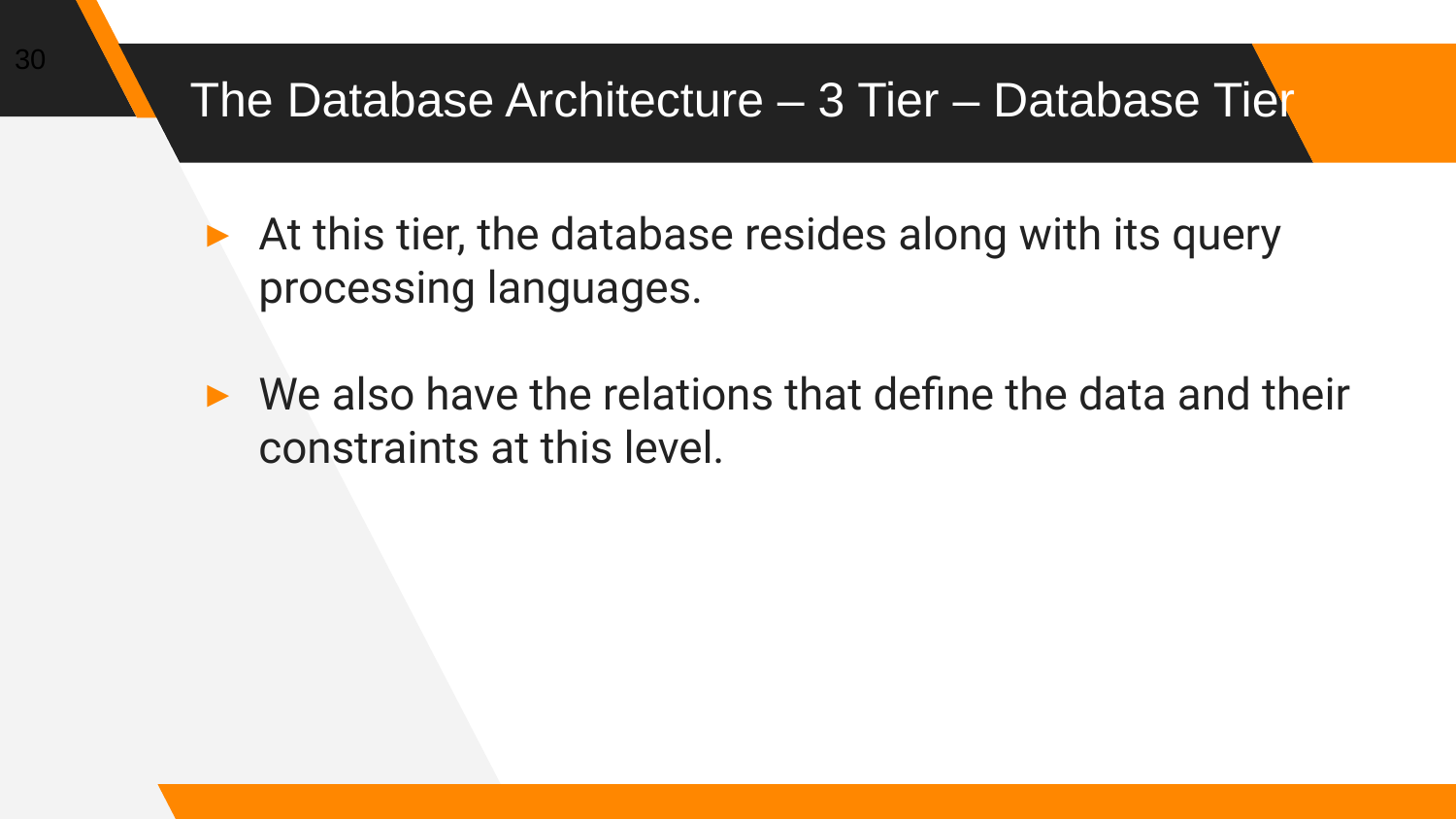

30
# The Database Architecture – 3 Tier – Database Tier
At this tier, the database resides along with its query processing languages.

We also have the relations that define the data and their constraints at this level.